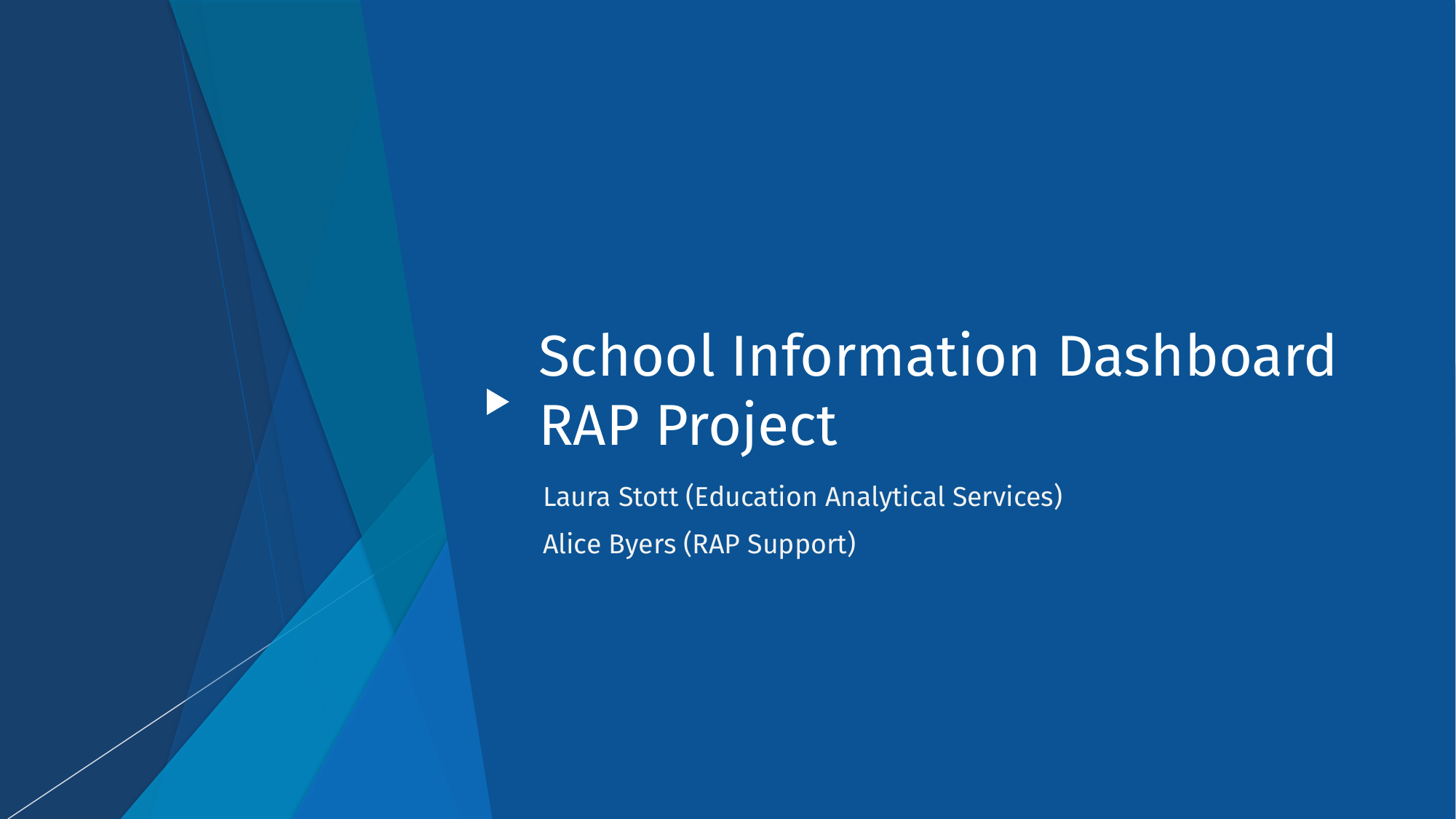

# School Information Dashboard RAP Project

Laura Stott (Education Analytical Services)
Alice Byers (RAP Support)